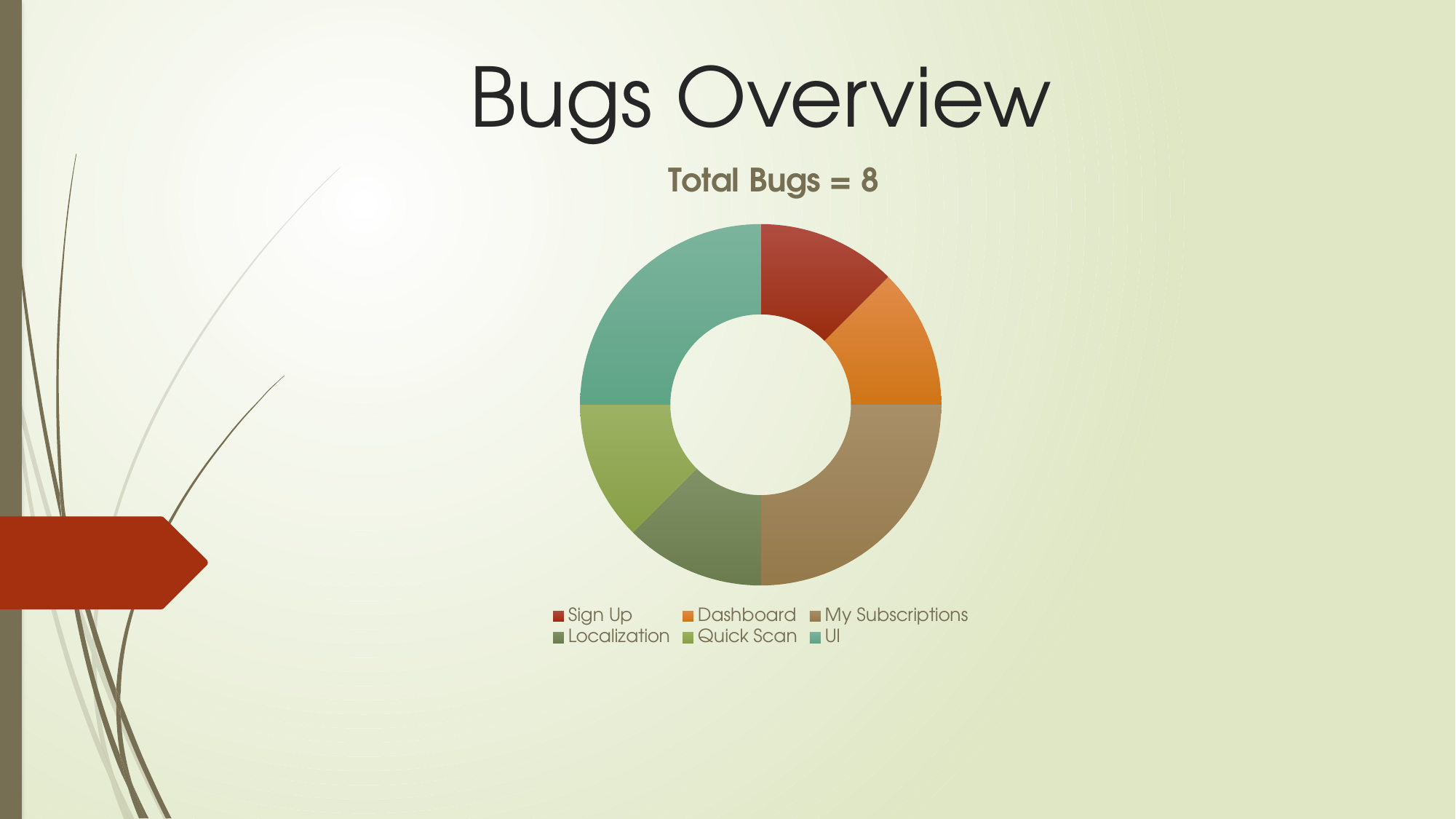

# Bugs Overview

### Chart: Total Bugs = 8

| Category | Total Bugs |
|---|---|
| Sign Up | 1.0 |
| Dashboard | 1.0 |
| My Subscriptions | 2.0 |
| Localization | 1.0 |
| Quick Scan | 1.0 |
| UI | 2.0 |